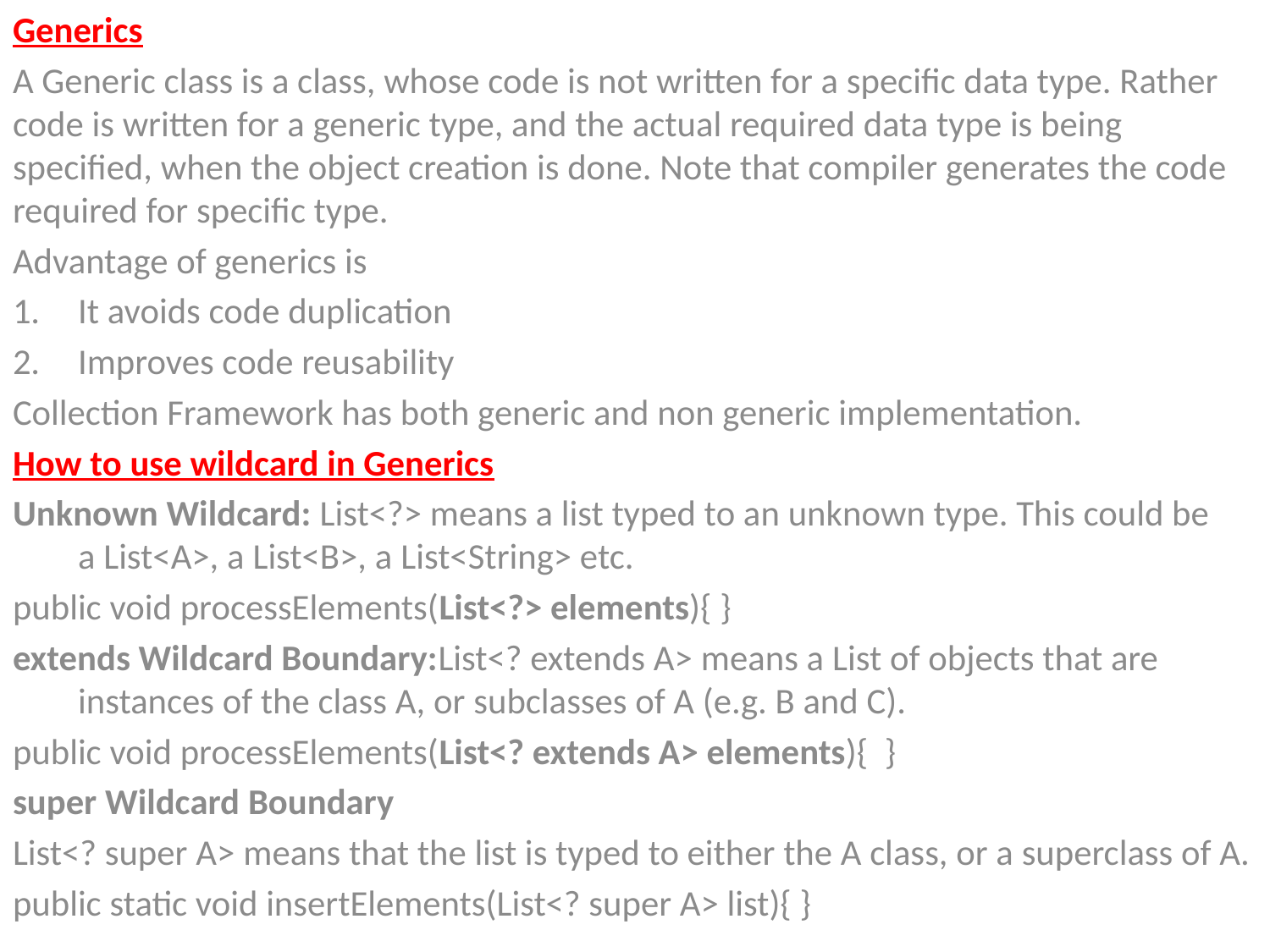

Generics
A Generic class is a class, whose code is not written for a specific data type. Rather code is written for a generic type, and the actual required data type is being specified, when the object creation is done. Note that compiler generates the code required for specific type.
Advantage of generics is
It avoids code duplication
Improves code reusability
Collection Framework has both generic and non generic implementation.
How to use wildcard in Generics
Unknown Wildcard: List<?> means a list typed to an unknown type. This could be a List<A>, a List<B>, a List<String> etc.
public void processElements(List<?> elements){ }
extends Wildcard Boundary:List<? extends A> means a List of objects that are instances of the class A, or subclasses of A (e.g. B and C).
public void processElements(List<? extends A> elements){  }
super Wildcard Boundary
List<? super A> means that the list is typed to either the A class, or a superclass of A.
public static void insertElements(List<? super A> list){ }